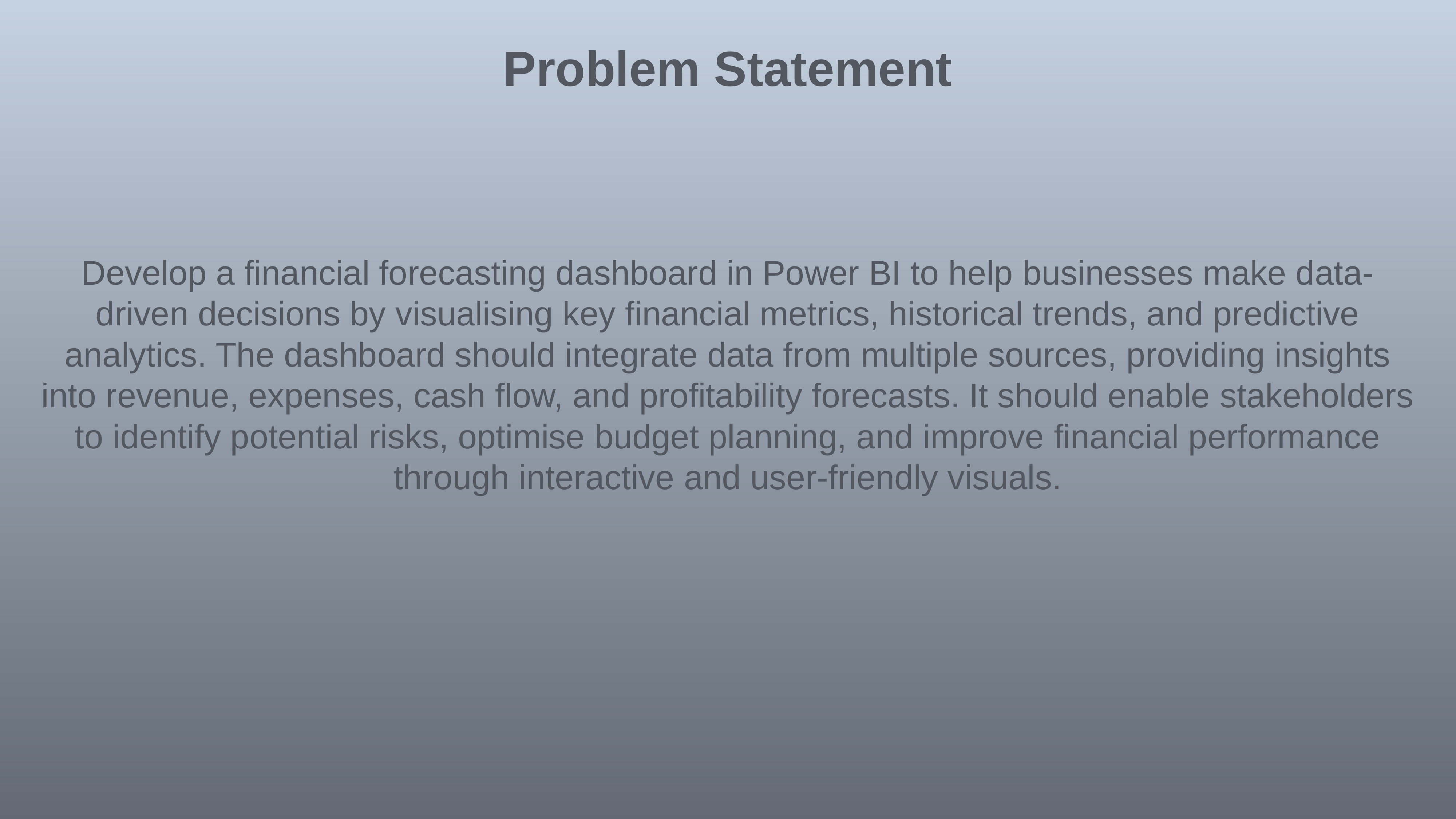

Problem Statement
Develop a financial forecasting dashboard in Power BI to help businesses make data-driven decisions by visualising key financial metrics, historical trends, and predictive analytics. The dashboard should integrate data from multiple sources, providing insights into revenue, expenses, cash flow, and profitability forecasts. It should enable stakeholders to identify potential risks, optimise budget planning, and improve financial performance through interactive and user-friendly visuals.